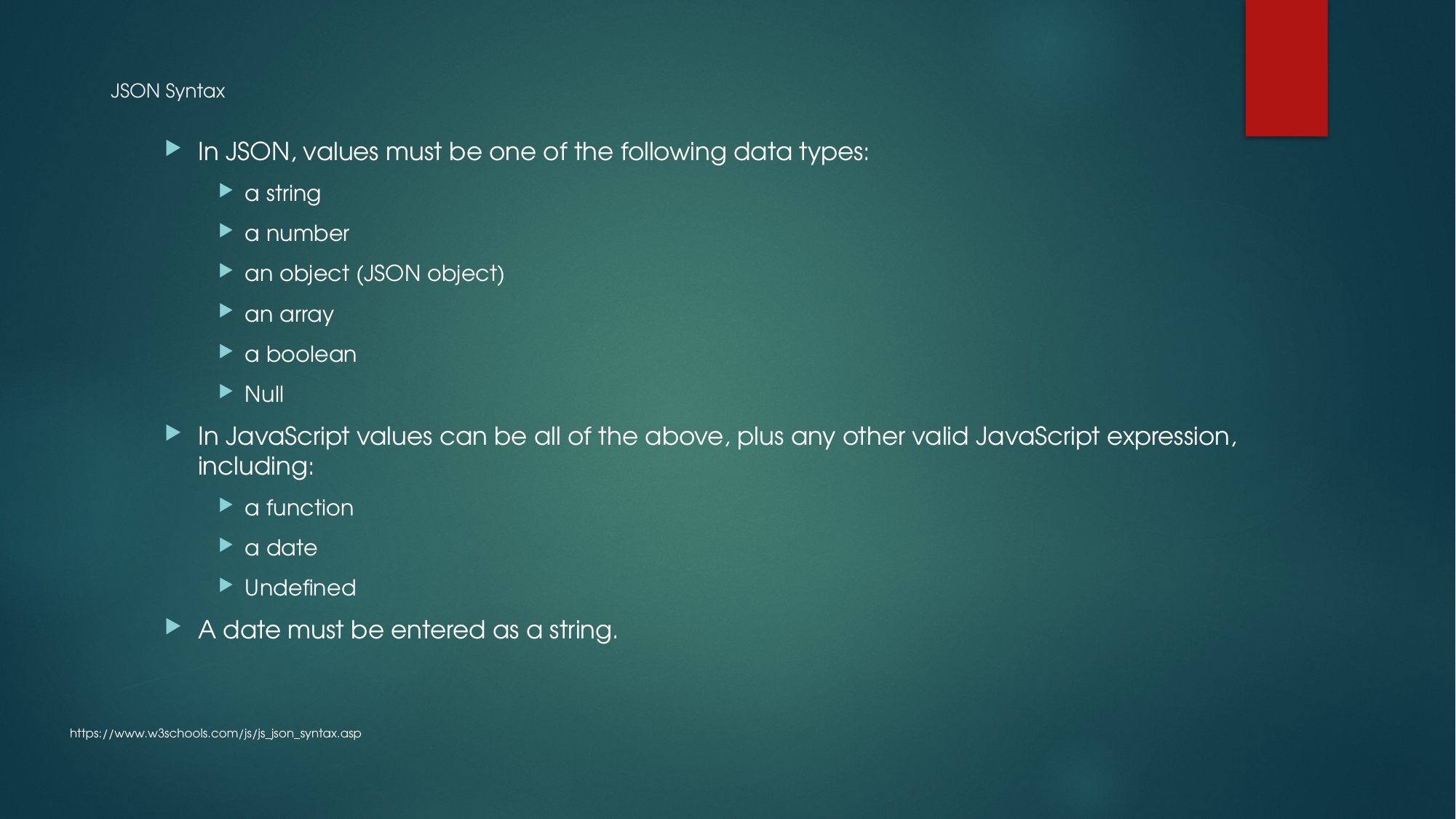

# JSON Syntax
In JSON, values must be one of the following data types:
a string
a number
an object (JSON object)
an array
a boolean
Null
In JavaScript values can be all of the above, plus any other valid JavaScript expression, including:
a function
a date
Undefined
A date must be entered as a string.
https://www.w3schools.com/js/js_json_syntax.asp